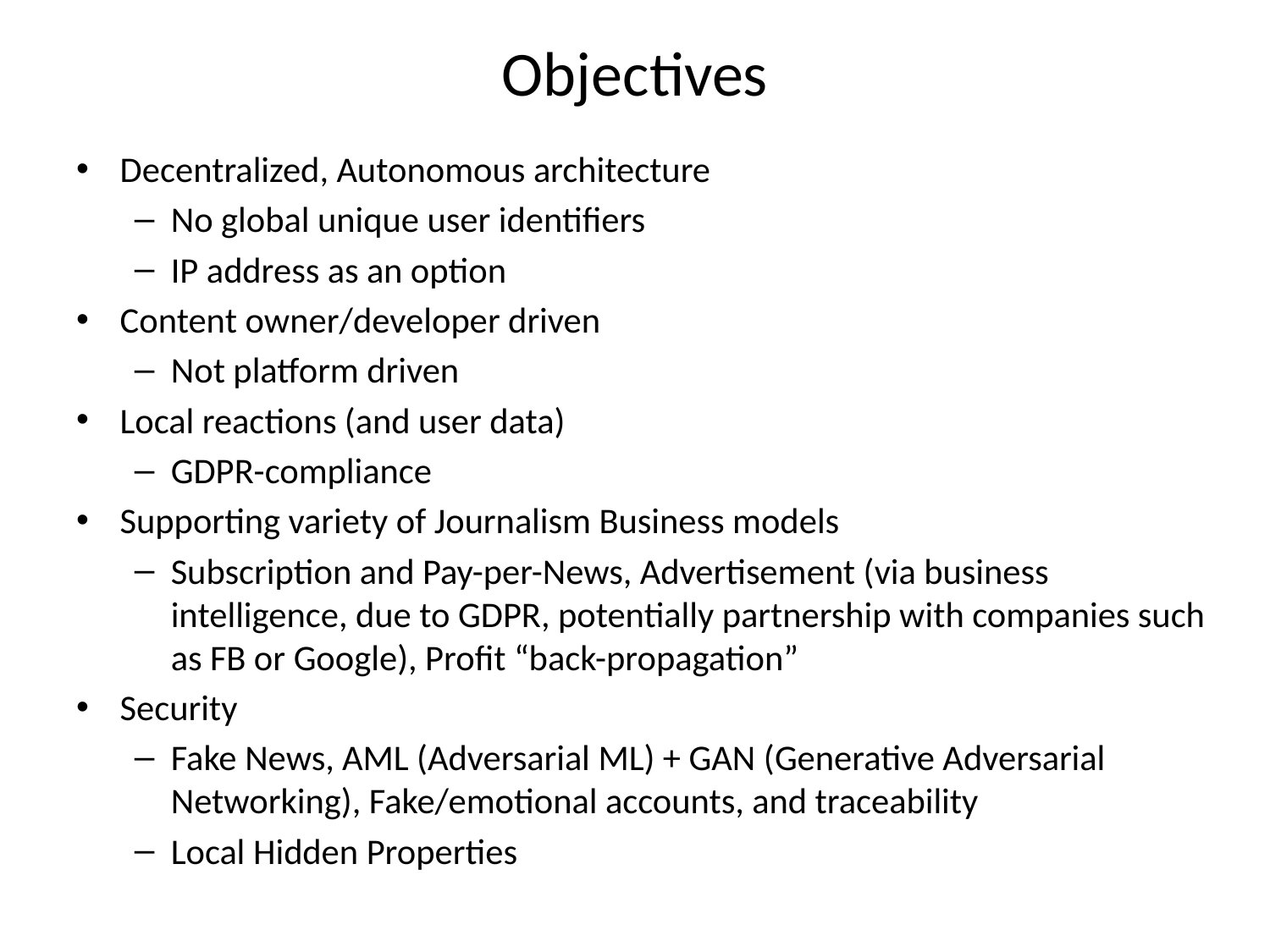

# Objectives
Decentralized, Autonomous architecture
No global unique user identifiers
IP address as an option
Content owner/developer driven
Not platform driven
Local reactions (and user data)
GDPR-compliance
Supporting variety of Journalism Business models
Subscription and Pay-per-News, Advertisement (via business intelligence, due to GDPR, potentially partnership with companies such as FB or Google), Profit “back-propagation”
Security
Fake News, AML (Adversarial ML) + GAN (Generative Adversarial Networking), Fake/emotional accounts, and traceability
Local Hidden Properties